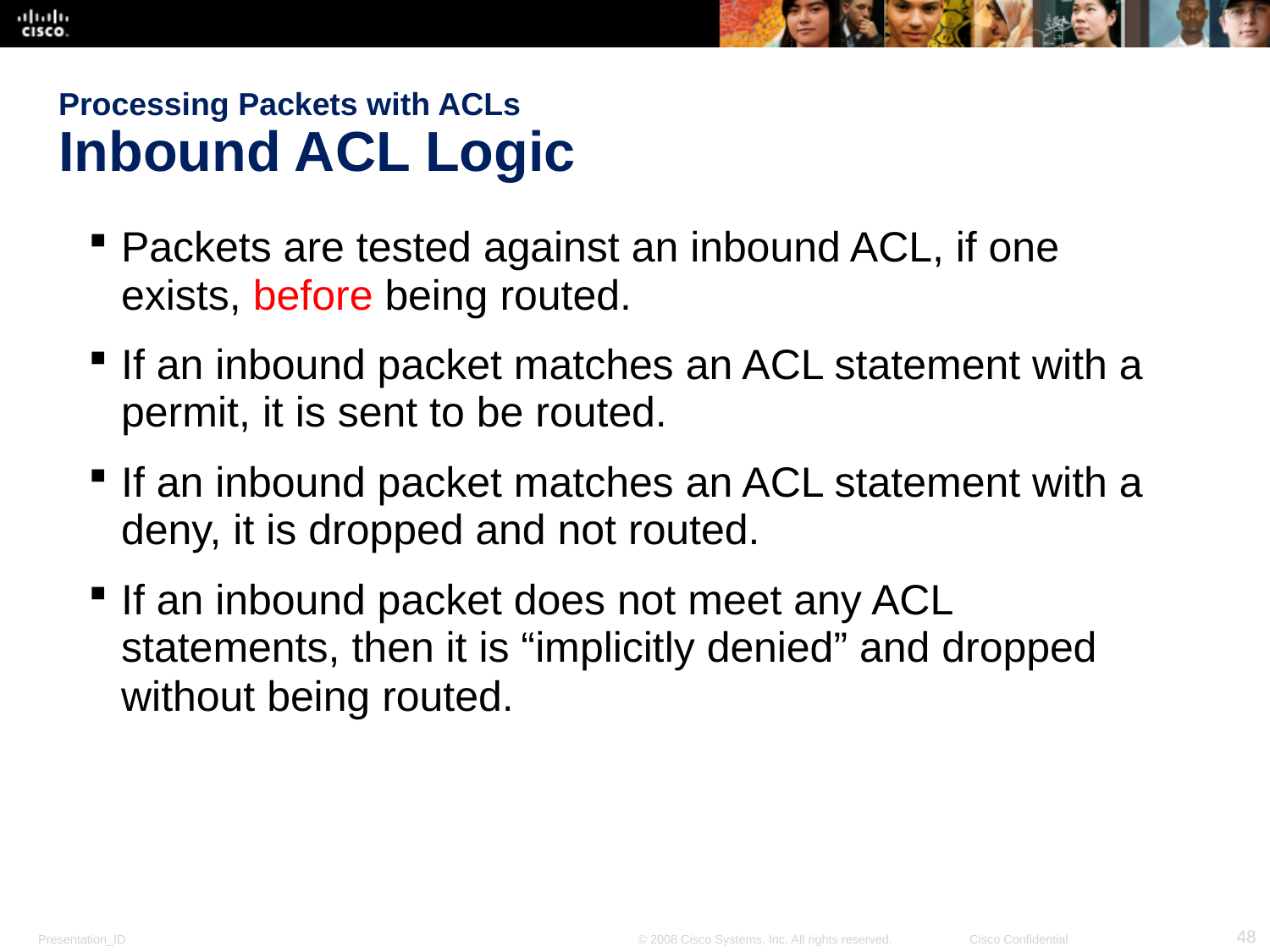

# Processing Packets with ACLs Inbound ACL Logic
Packets are tested against an inbound ACL, if one exists, before being routed.
If an inbound packet matches an ACL statement with a permit, it is sent to be routed.
If an inbound packet matches an ACL statement with a deny, it is dropped and not routed.
If an inbound packet does not meet any ACL statements, then it is “implicitly denied” and dropped without being routed.